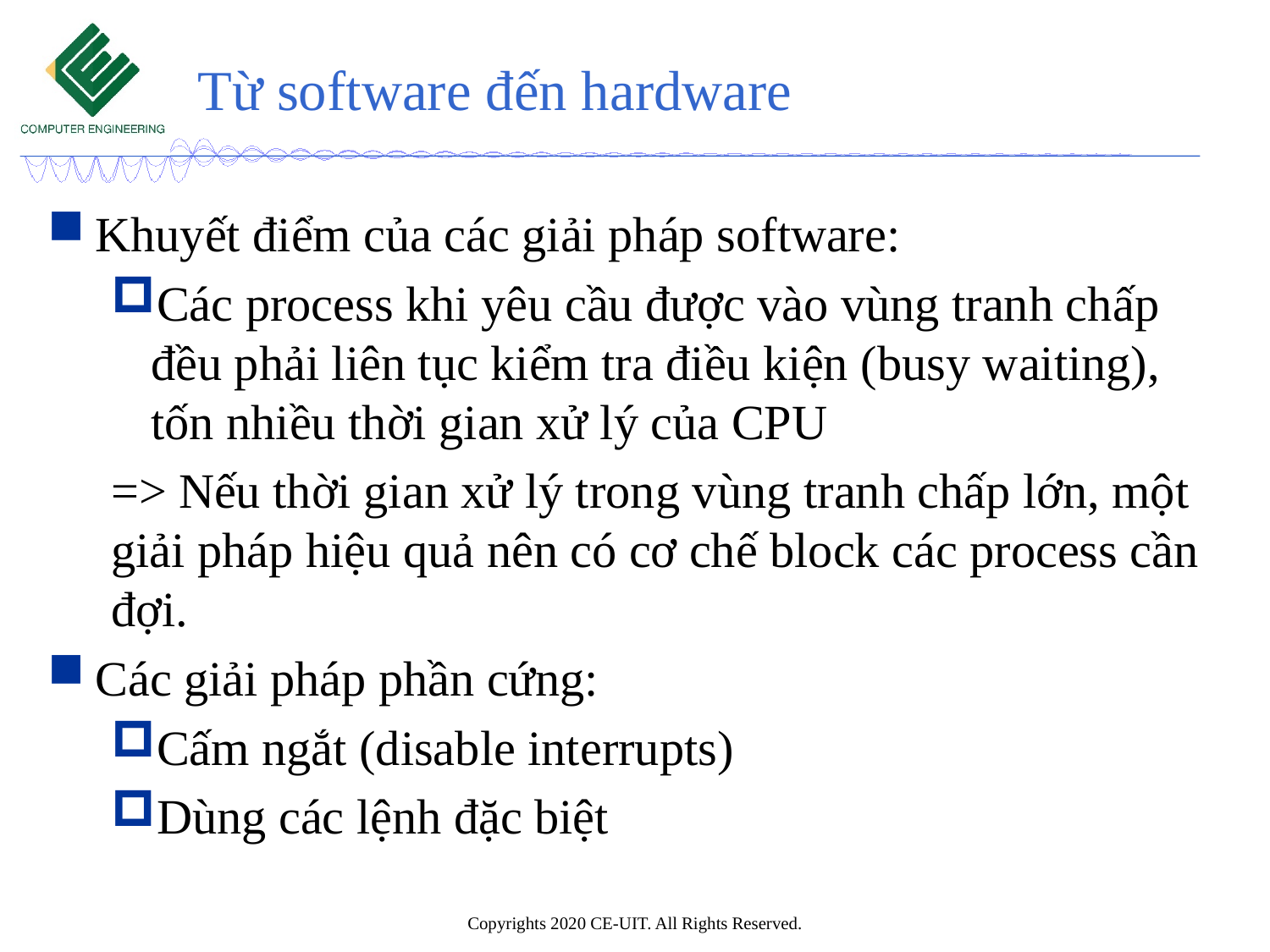

# Từ software đến hardware
Khuyết điểm của các giải pháp software:
Các process khi yêu cầu được vào vùng tranh chấp đều phải liên tục kiểm tra điều kiện (busy waiting), tốn nhiều thời gian xử lý của CPU
=> Nếu thời gian xử lý trong vùng tranh chấp lớn, một giải pháp hiệu quả nên có cơ chế block các process cần đợi.
Các giải pháp phần cứng:
Cấm ngắt (disable interrupts)
Dùng các lệnh đặc biệt
Copyrights 2020 CE-UIT. All Rights Reserved.
14